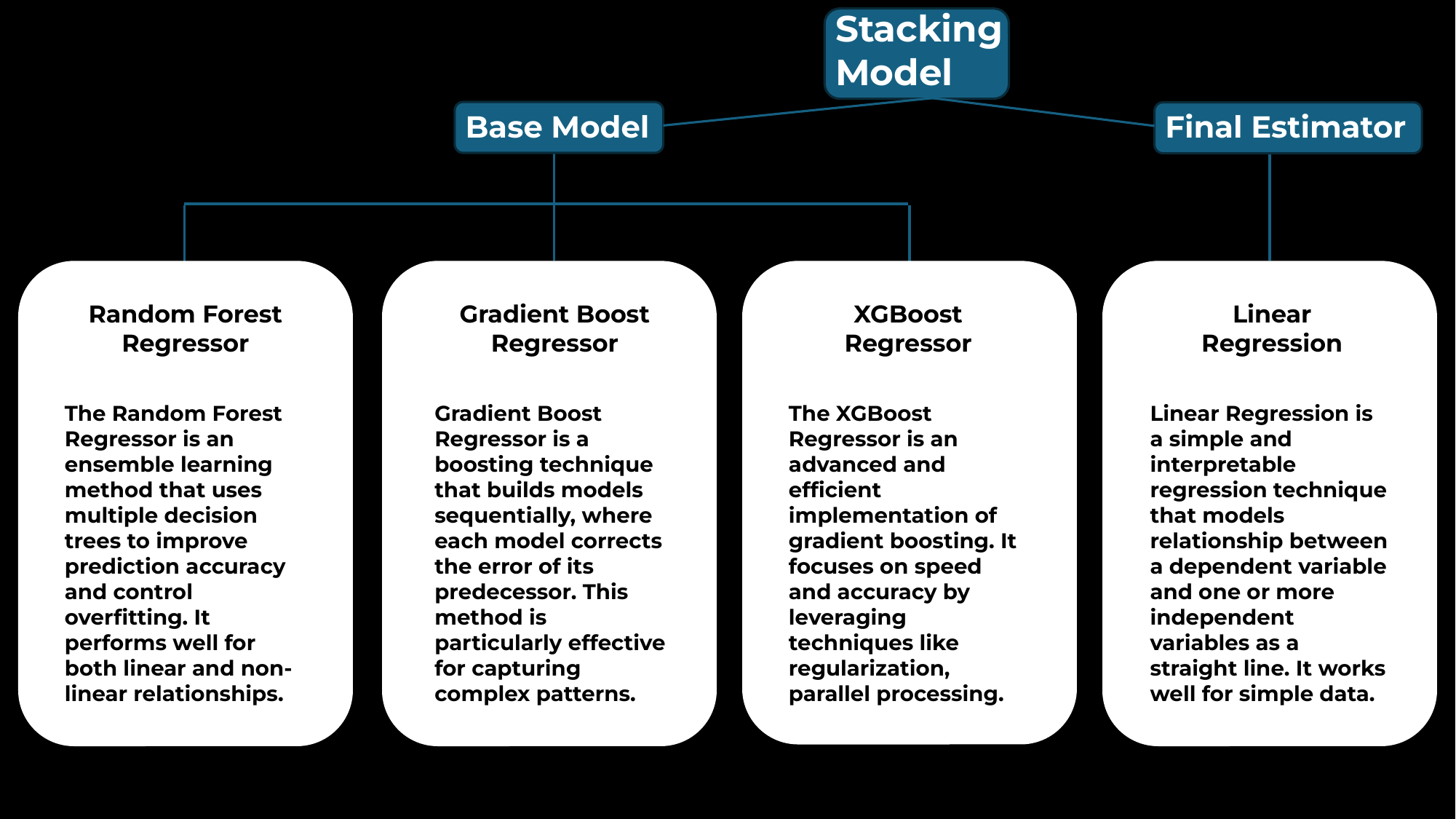

Stacking Model

Base Model

Final Estimator

Random Forest
Regressor
Gradient Boost
Regressor
XGBoost
Regressor
Linear Regression
The Random Forest Regressor is an ensemble learning method that uses multiple decision trees to improve prediction accuracy and control overfitting. It performs well for both linear and non-linear relationships.
Gradient Boost Regressor is a boosting technique that builds models sequentially, where each model corrects the error of its predecessor. This method is particularly effective for capturing complex patterns.
The XGBoost Regressor is an advanced and efficient implementation of gradient boosting. It focuses on speed and accuracy by leveraging techniques like regularization, parallel processing.
Linear Regression is a simple and interpretable regression technique that models relationship between a dependent variable and one or more independent variables as a straight line. It works well for simple data.